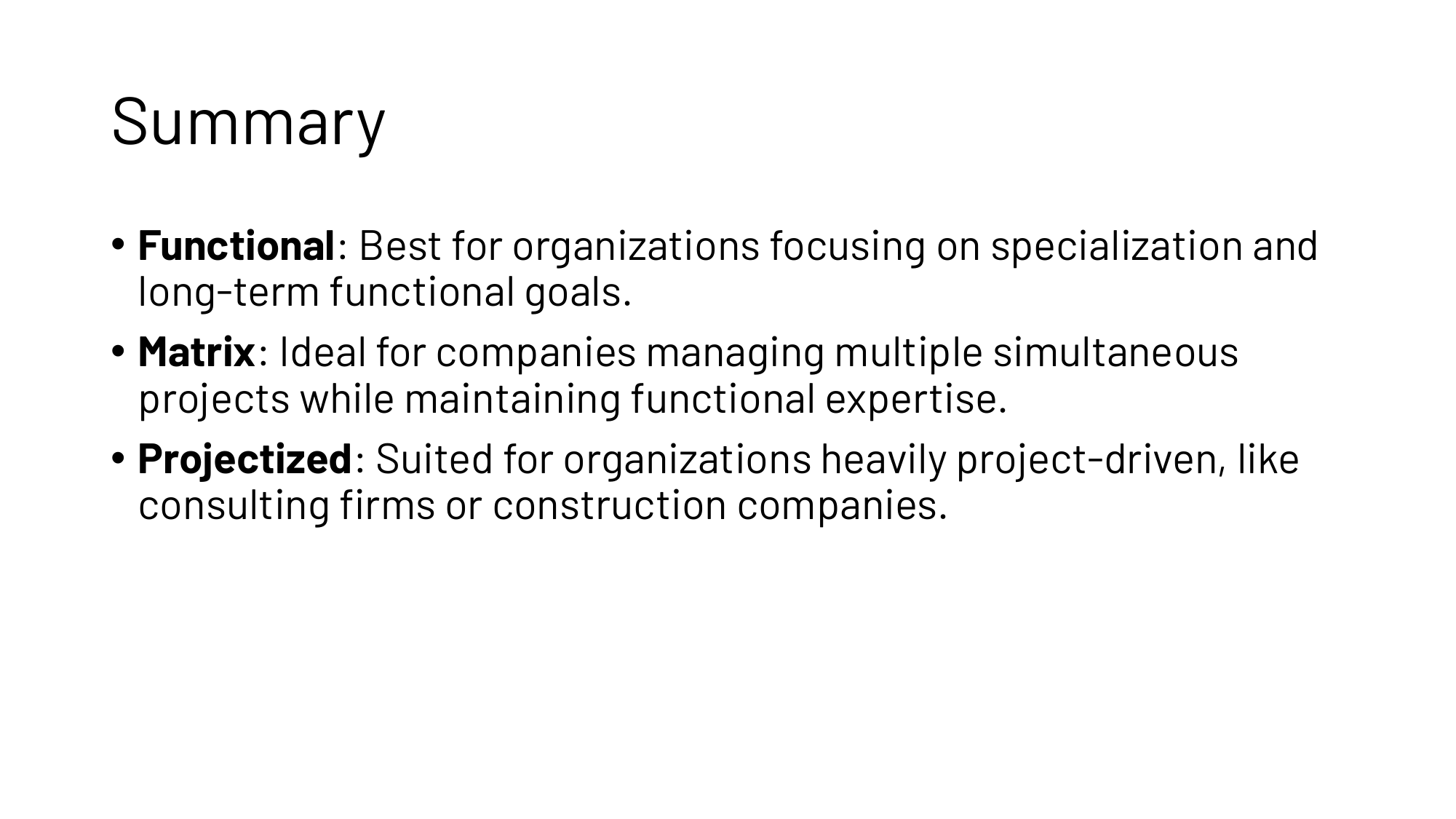

# Summary
Functional: Best for organizations focusing on specialization and long-term functional goals.
Matrix: Ideal for companies managing multiple simultaneous projects while maintaining functional expertise.
Projectized: Suited for organizations heavily project-driven, like consulting firms or construction companies.